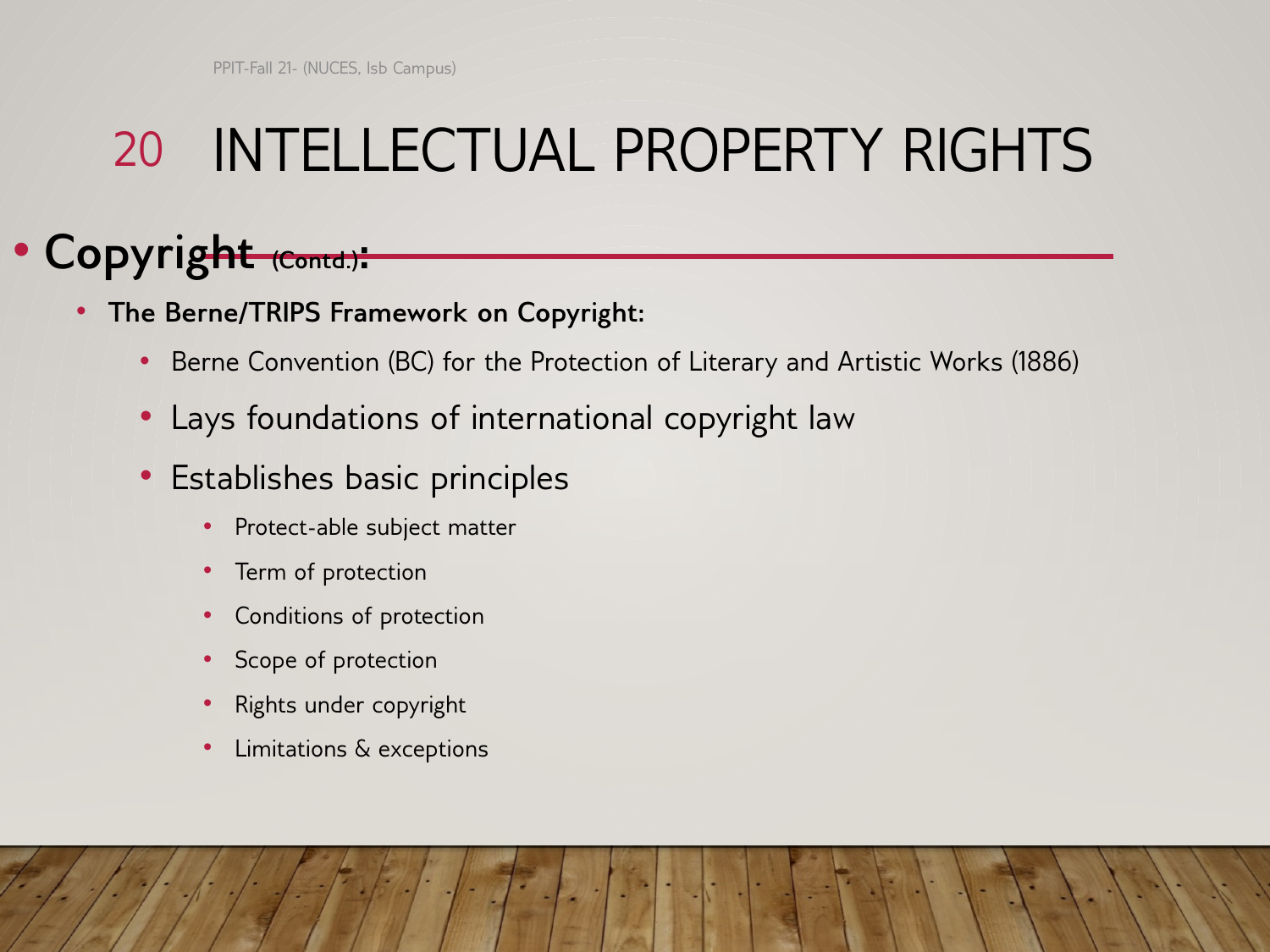

PPIT-Fall 21- (NUCES, Isb Campus)
20
# Intellectual Property Rights
Copyright (Contd.):
The Berne/TRIPS Framework on Copyright:
Berne Convention (BC) for the Protection of Literary and Artistic Works (1886)
Lays foundations of international copyright law
Establishes basic principles
Protect-able subject matter
Term of protection
Conditions of protection
Scope of protection
Rights under copyright
Limitations & exceptions